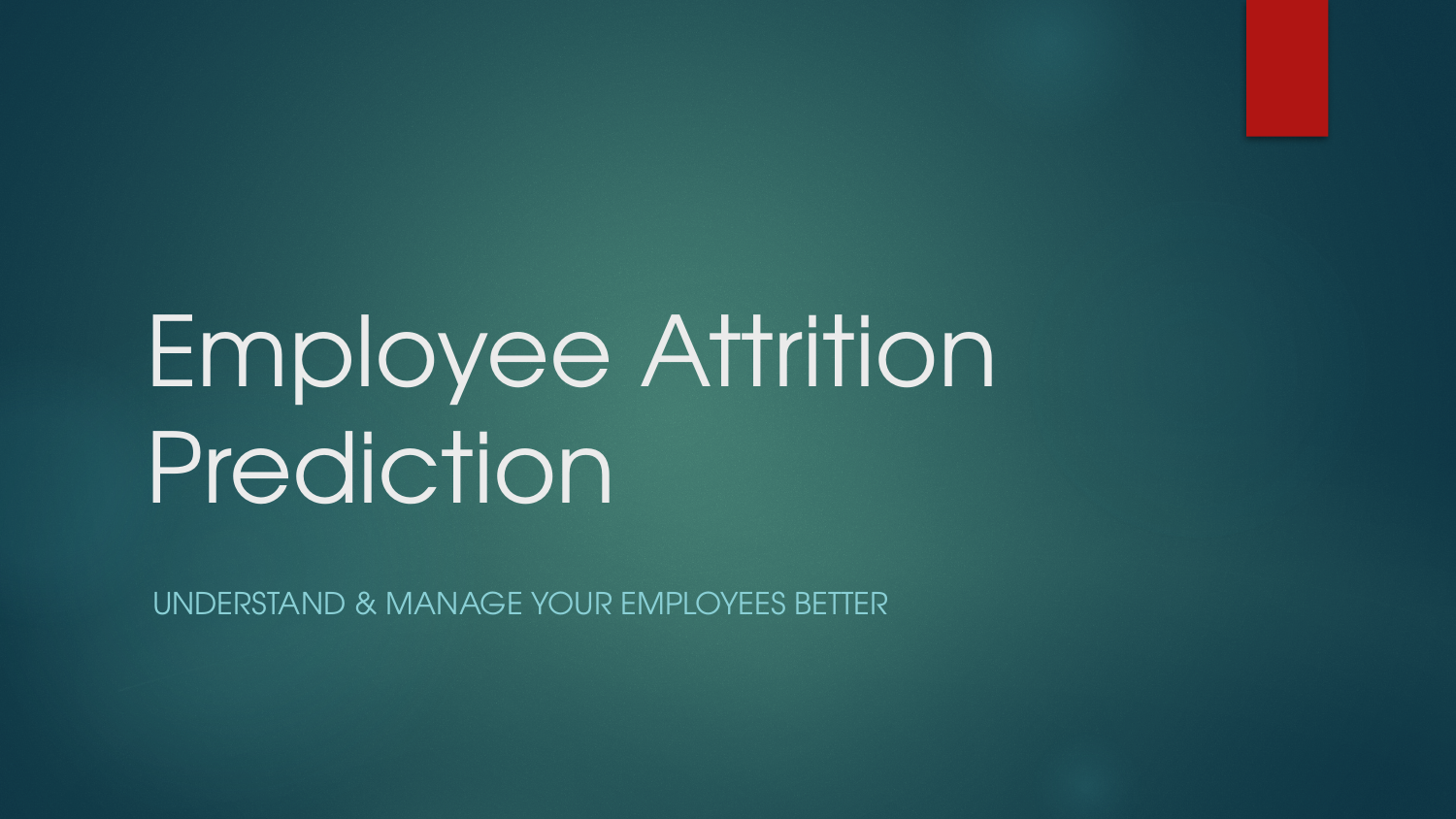

# Employee Attrition Prediction
Understand & manage your employees better